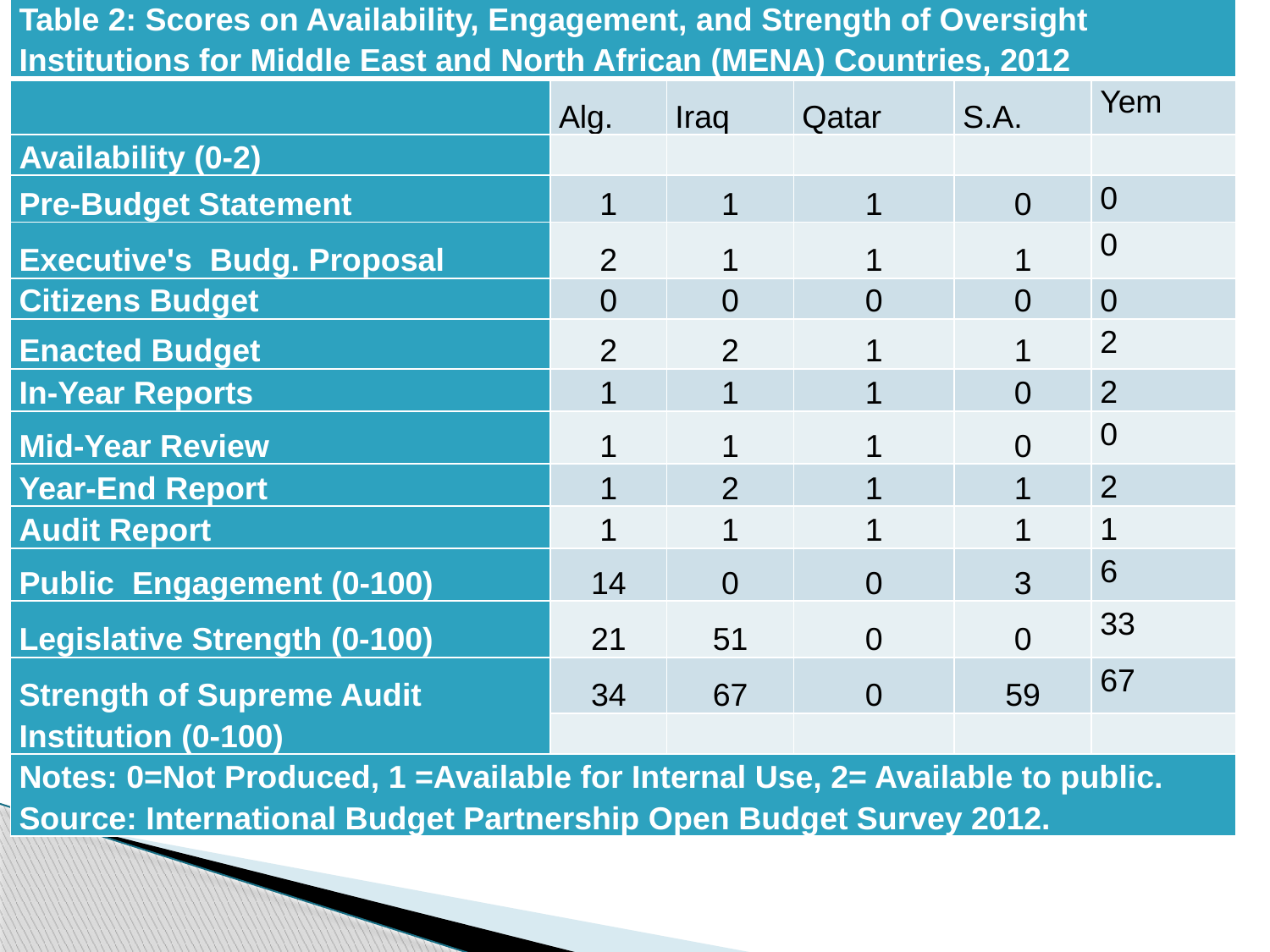

| Table 2: Scores on Availability, Engagement, and Strength of Oversight Institutions for Middle East and North African (MENA) Countries, 2012 |  |  |  |  |  |
| --- | --- | --- | --- | --- | --- |
|  | Alg. | Iraq | Qatar | S.A. | Yem |
| Availability (0-2) |  |  |  |  |  |
| Pre-Budget Statement | 1 | 1 | 1 | 0 | 0 |
| Executive's Budg. Proposal | 2 | 1 | 1 | 1 | 0 |
| Citizens Budget | 0 | 0 | 0 | 0 | 0 |
| Enacted Budget | 2 | 2 | 1 | 1 | 2 |
| In-Year Reports | 1 | 1 | 1 | 0 | 2 |
| Mid-Year Review | 1 | 1 | 1 | 0 | 0 |
| Year-End Report | 1 | 2 | 1 | 1 | 2 |
| Audit Report | 1 | 1 | 1 | 1 | 1 |
| Public Engagement (0-100) | 14 | 0 | 0 | 3 | 6 |
| Legislative Strength (0-100) | 21 | 51 | 0 | 0 | 33 |
| Strength of Supreme Audit Institution (0-100) | 34 | 67 | 0 | 59 | 67 |
|  |  |  |  |  |  |
| Notes: 0=Not Produced, 1 =Available for Internal Use, 2= Available to public. Source: International Budget Partnership Open Budget Survey 2012. |  |  |  |  |  |